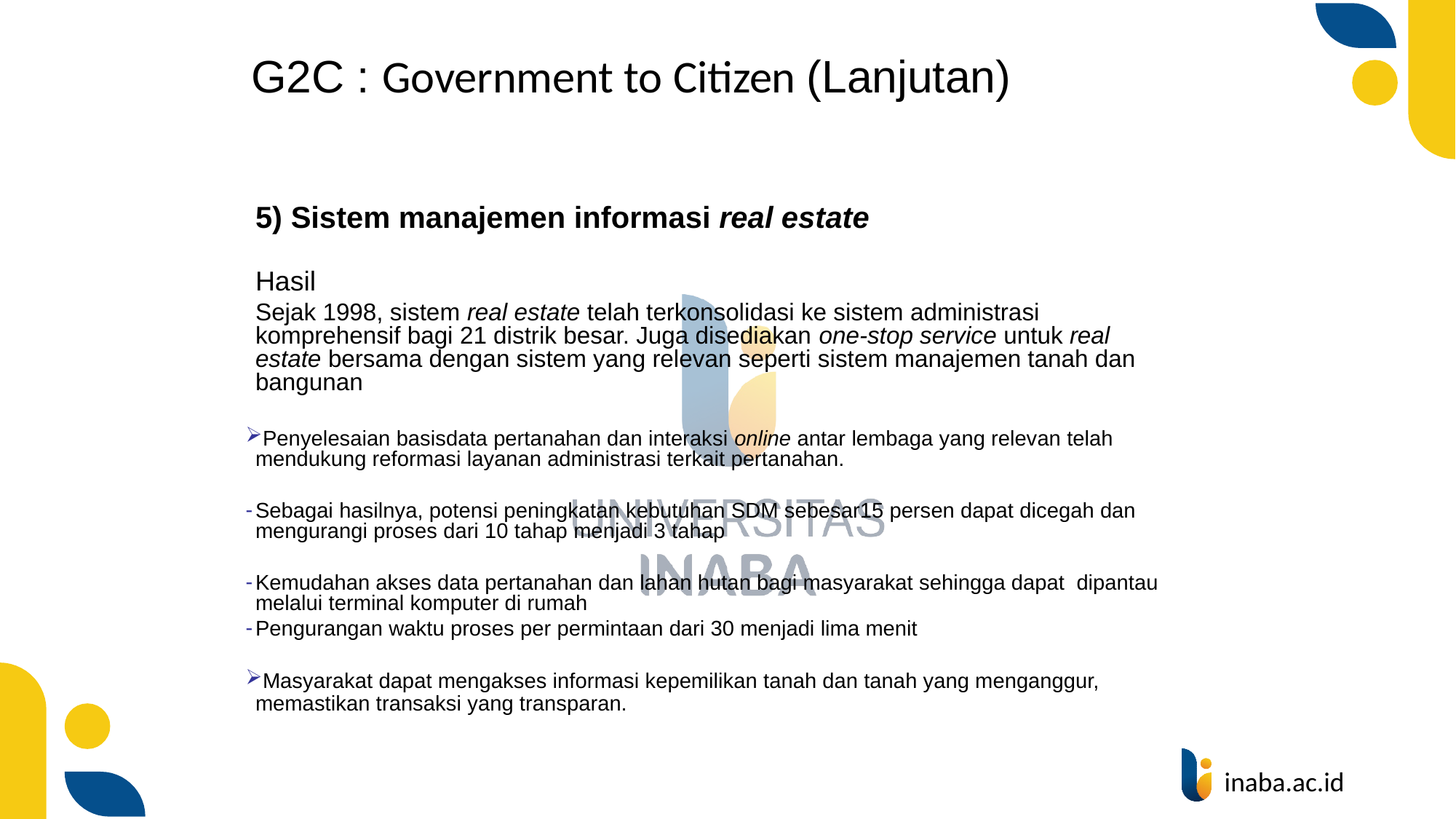

# G2C : Government to Citizen (Lanjutan)
5) Sistem manajemen informasi real estate
Hasil
Sejak 1998, sistem real estate telah terkonsolidasi ke sistem administrasi  komprehensif bagi 21 distrik besar. Juga disediakan one-stop service untuk real  estate bersama dengan sistem yang relevan seperti sistem manajemen tanah dan  bangunan

Penyelesaian basisdata pertanahan dan interaksi online antar lembaga yang relevan telah  mendukung reformasi layanan administrasi terkait pertanahan.

Sebagai hasilnya, potensi peningkatan kebutuhan SDM sebesar15 persen dapat dicegah dan  mengurangi proses dari 10 tahap menjadi 3 tahap

Kemudahan akses data pertanahan dan lahan hutan bagi masyarakat sehingga dapat  dipantau melalui terminal komputer di rumah
Pengurangan waktu proses per permintaan dari 30 menjadi lima menit

Masyarakat dapat mengakses informasi kepemilikan tanah dan tanah yang menganggur,  memastikan transaksi yang transparan.